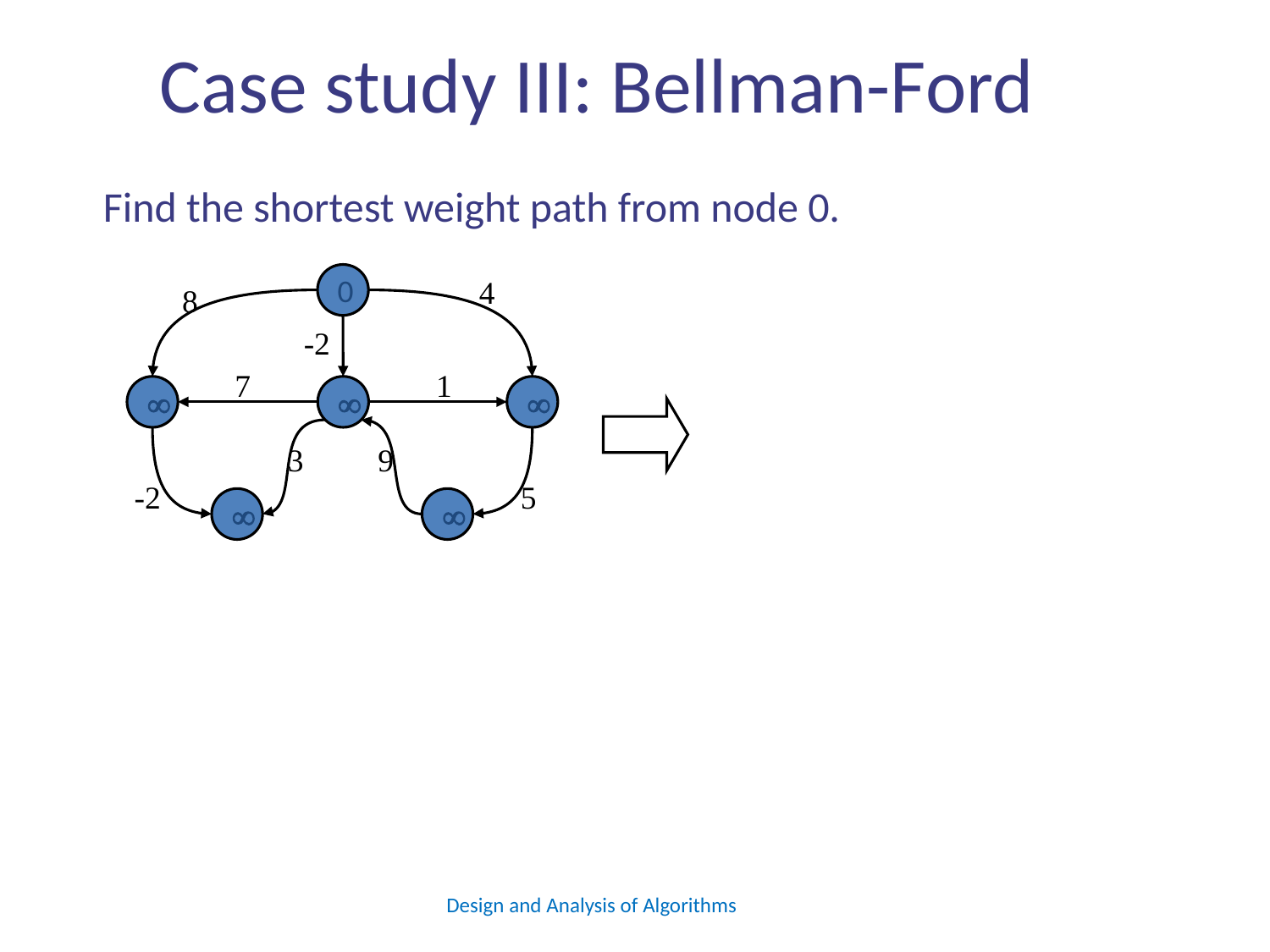

# Case study III: Bellman-Ford
Find the shortest weight path from node 0.
0
4
8
-2
7
1
∞
∞
∞

3
9
-2
5
∞
∞
Design and Analysis of Algorithms